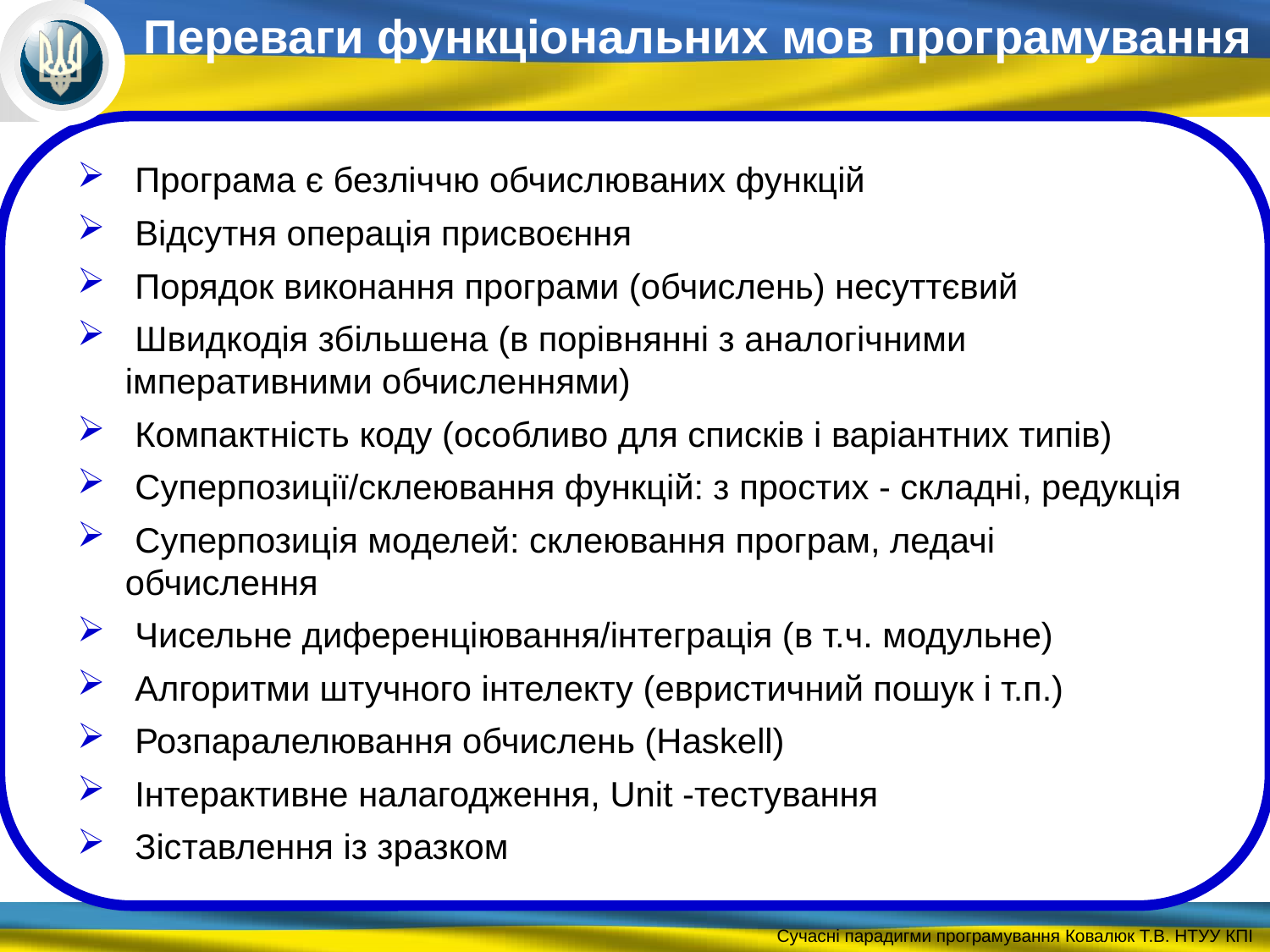

Переваги функціональних мов програмування
 Програма є безліччю обчислюваних функцій
 Відсутня операція присвоєння
 Порядок виконання програми (обчислень) несуттєвий
 Швидкодія збільшена (в порівнянні з аналогічними імперативними обчисленнями)
 Компактність коду (особливо для списків і варіантних типів)
 Суперпозиції/склеювання функцій: з простих - складні, редукція
 Суперпозиція моделей: склеювання програм, ледачі обчислення
 Чисельне диференціювання/інтеграція (в т.ч. модульне)
 Алгоритми штучного інтелекту (евристичний пошук і т.п.)
 Розпаралелювання обчислень (Haskell)
 Інтерактивне налагодження, Unit -тестування
 Зіставлення із зразком